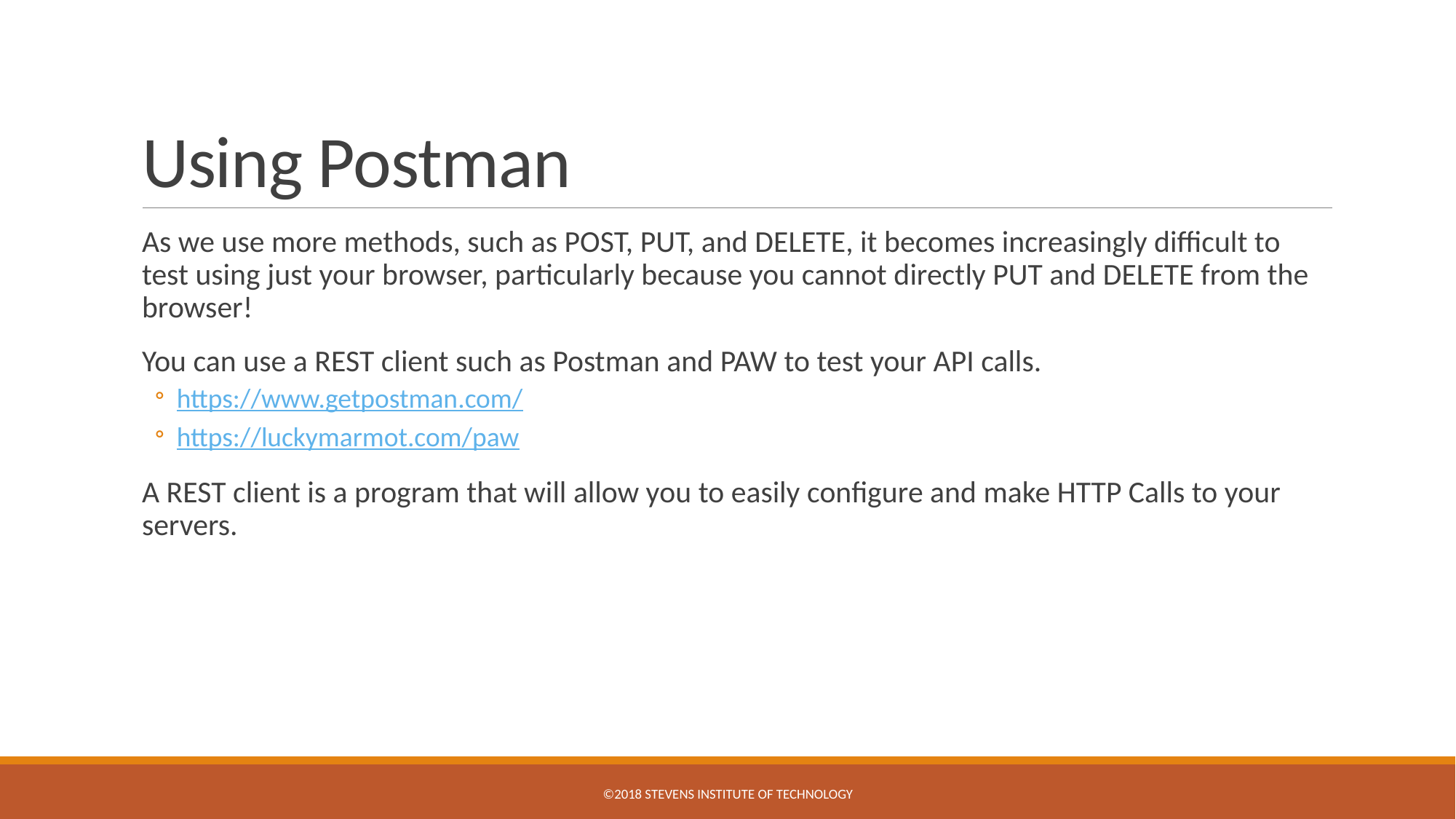

# Using Postman
As we use more methods, such as POST, PUT, and DELETE, it becomes increasingly difficult to test using just your browser, particularly because you cannot directly PUT and DELETE from the browser!
You can use a REST client such as Postman and PAW to test your API calls.
https://www.getpostman.com/
https://luckymarmot.com/paw
A REST client is a program that will allow you to easily configure and make HTTP Calls to your servers.
©2018 Stevens Institute of Technology